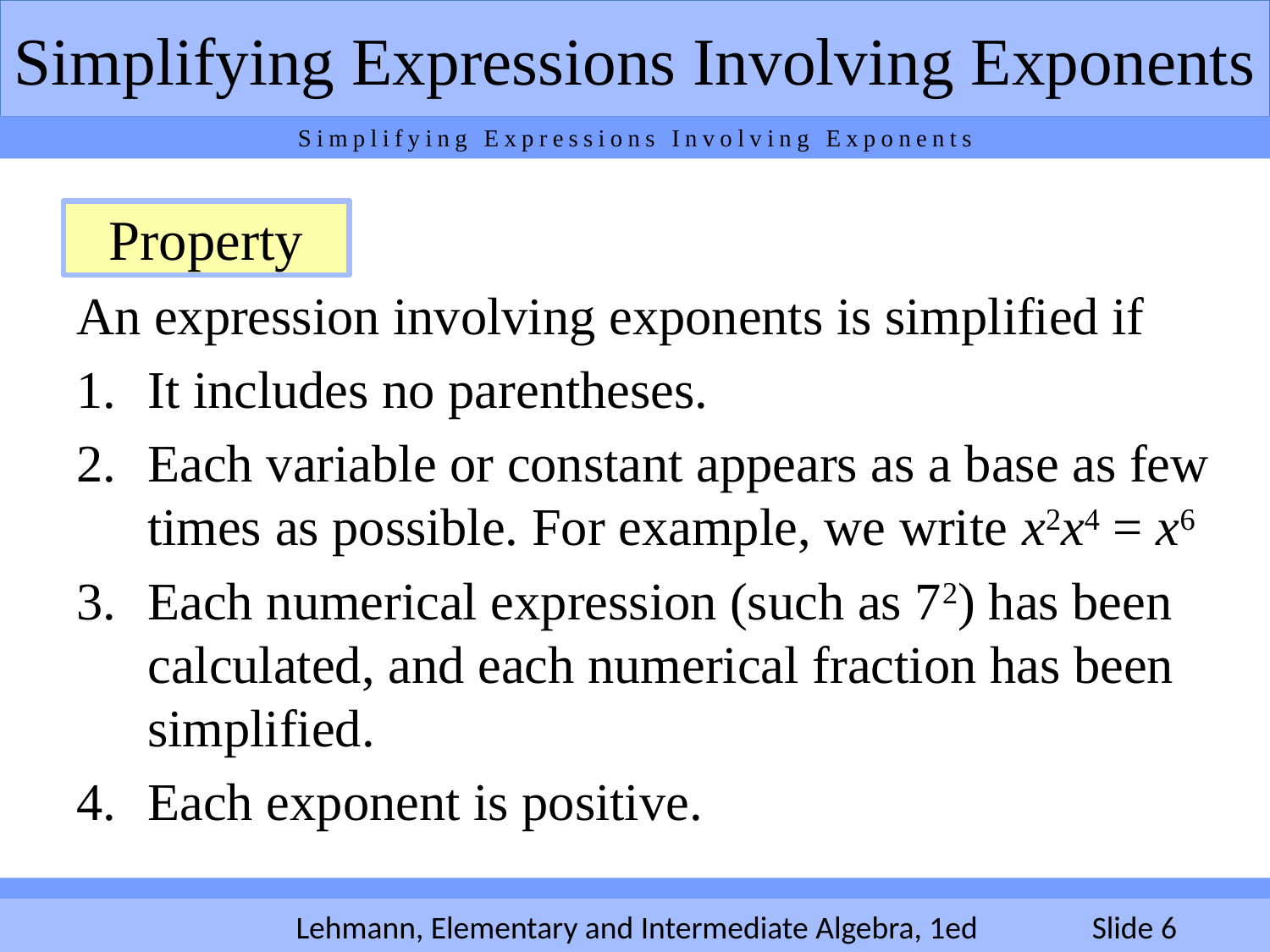

Simplifying Expressions Involving Exponents
Simplifying Expressions Involving Exponents
Property
An expression involving exponents is simplified if
It includes no parentheses.
Each variable or constant appears as a base as few times as possible. For example, we write x2x4 = x6
Each numerical expression (such as 72) has been calculated, and each numerical fraction has been simplified.
Each exponent is positive.